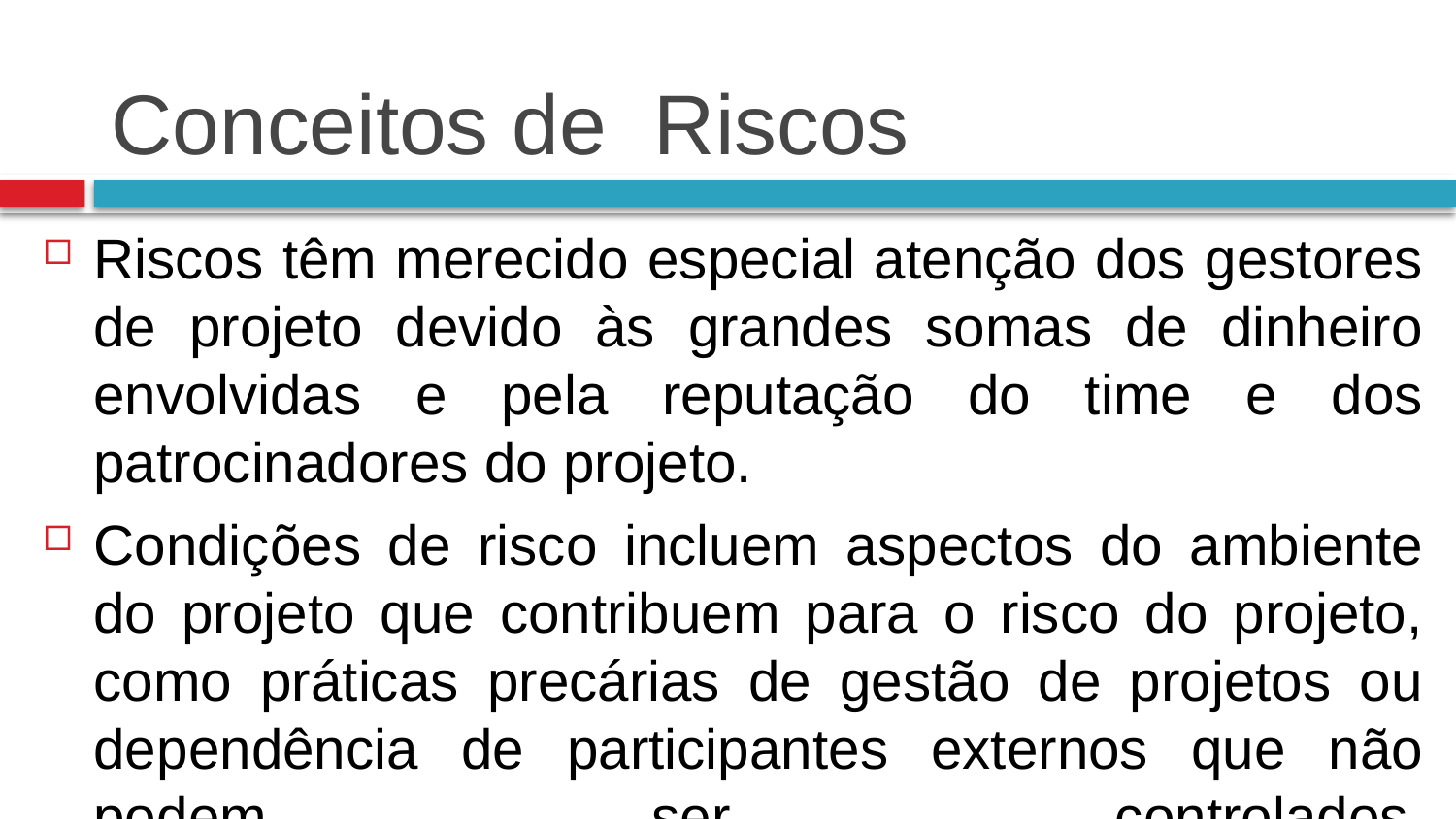

# Conceitos de  Riscos
Riscos têm merecido especial atenção dos gestores de projeto devido às grandes somas de dinheiro envolvidas e pela reputação do time e dos patrocinadores do projeto.
Condições de risco incluem aspectos do ambiente do projeto que contribuem para o risco do projeto, como práticas precárias de gestão de projetos ou dependência de participantes externos que não podem ser controlados.